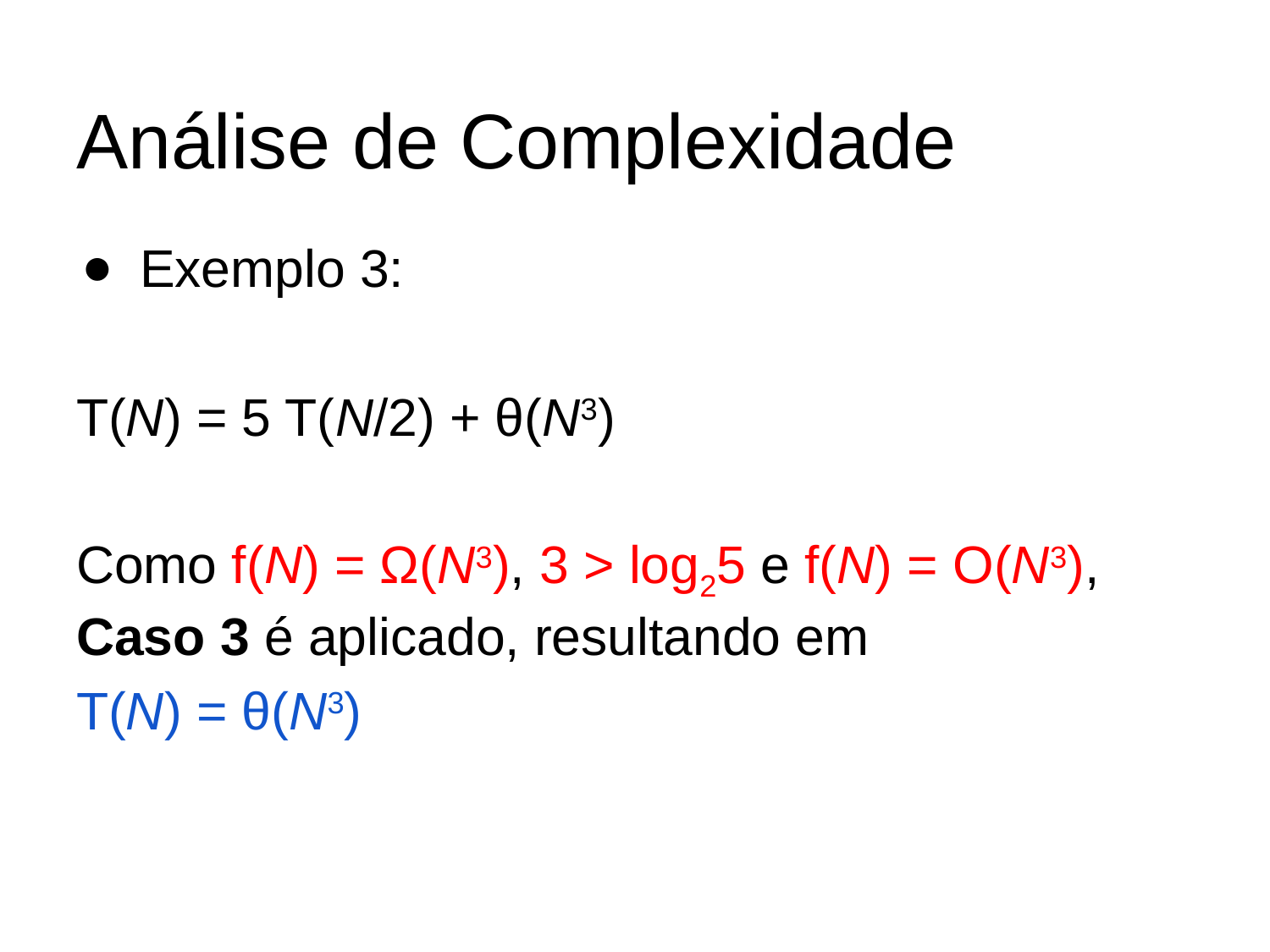

# Análise de Complexidade
Exemplo 3:

T(N) = 5 T(N/2) + θ(N3)

Como f(N) = Ω(N3), 3 > log25 e f(N) = O(N3), Caso 3 é aplicado, resultando em
T(N) = θ(N3)